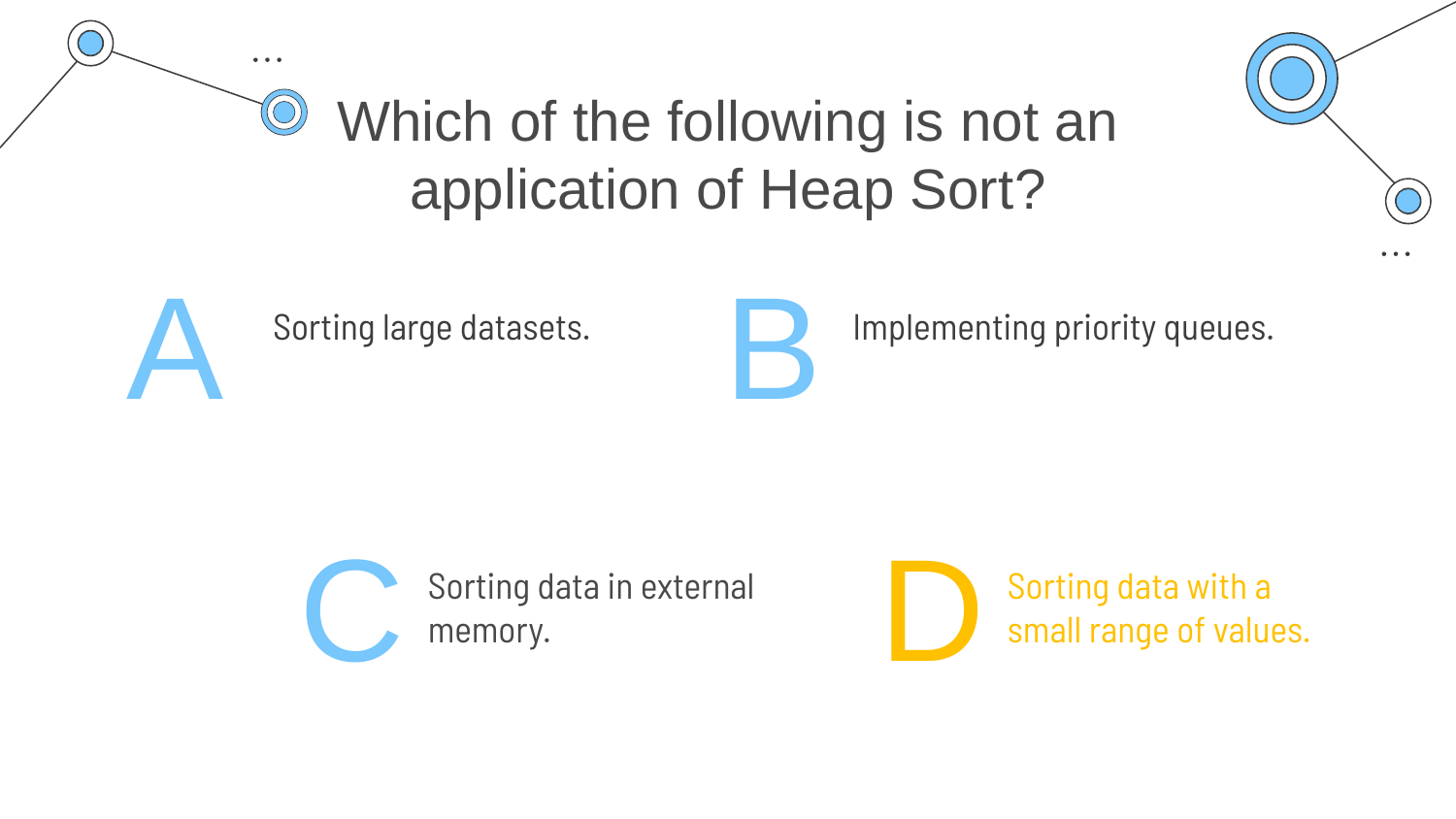

# Which of the following is not an application of Heap Sort?
A
B
Sorting large datasets.
Implementing priority queues.
C
D
Sorting data in external memory.
Sorting data with a small range of values.